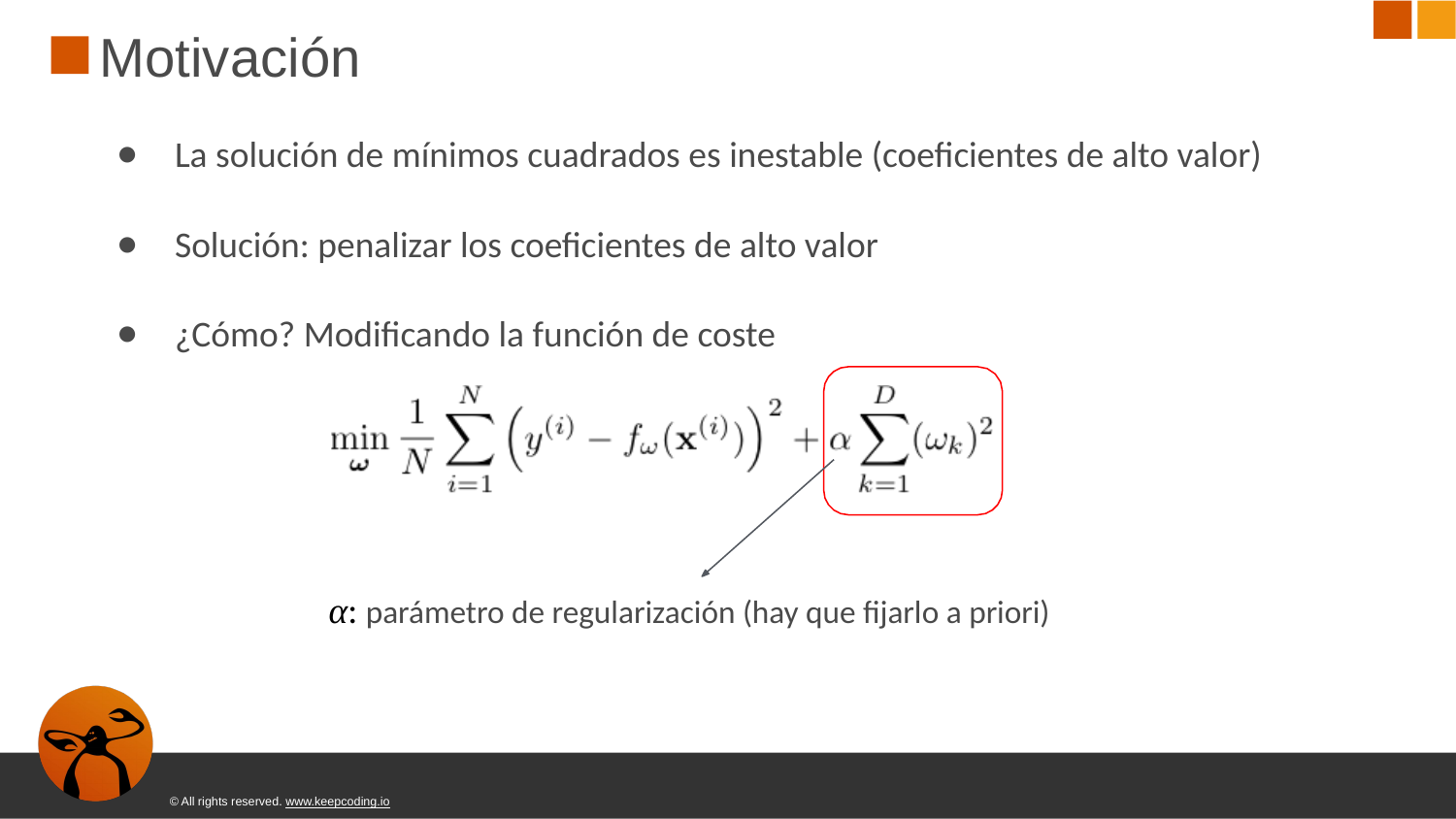

# Motivación
La solución de mínimos cuadrados es inestable (coeﬁcientes de alto valor)

Solución: penalizar los coeﬁcientes de alto valor

¿Cómo? Modiﬁcando la función de coste

α: parámetro de regularización (hay que ﬁjarlo a priori)
© All rights reserved. www.keepcoding.io